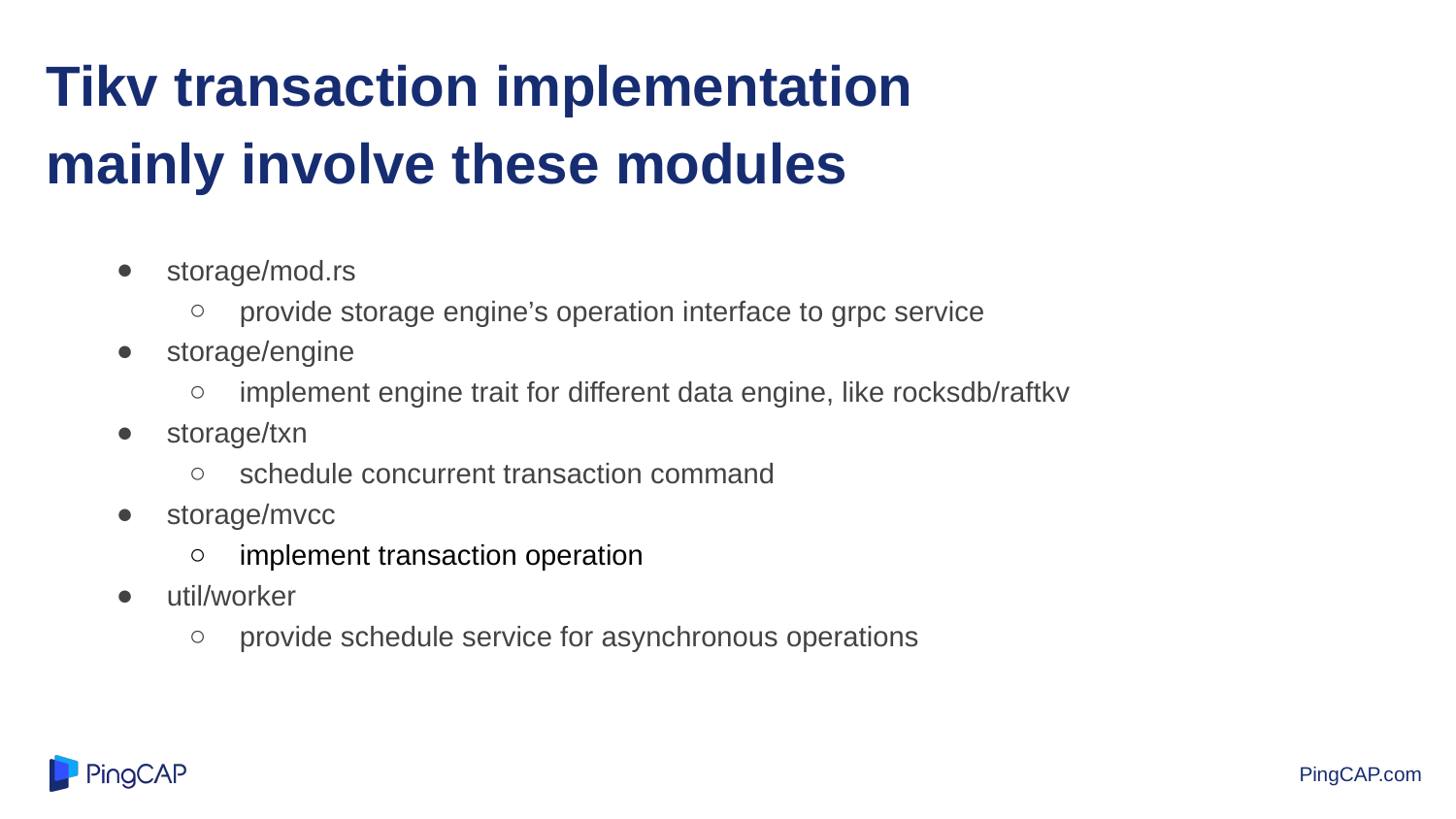

Tikv transaction implementation
mainly involve these modules
storage/mod.rs
provide storage engine’s operation interface to grpc service
storage/engine
implement engine trait for different data engine, like rocksdb/raftkv
storage/txn
schedule concurrent transaction command
storage/mvcc
implement transaction operation
util/worker
provide schedule service for asynchronous operations